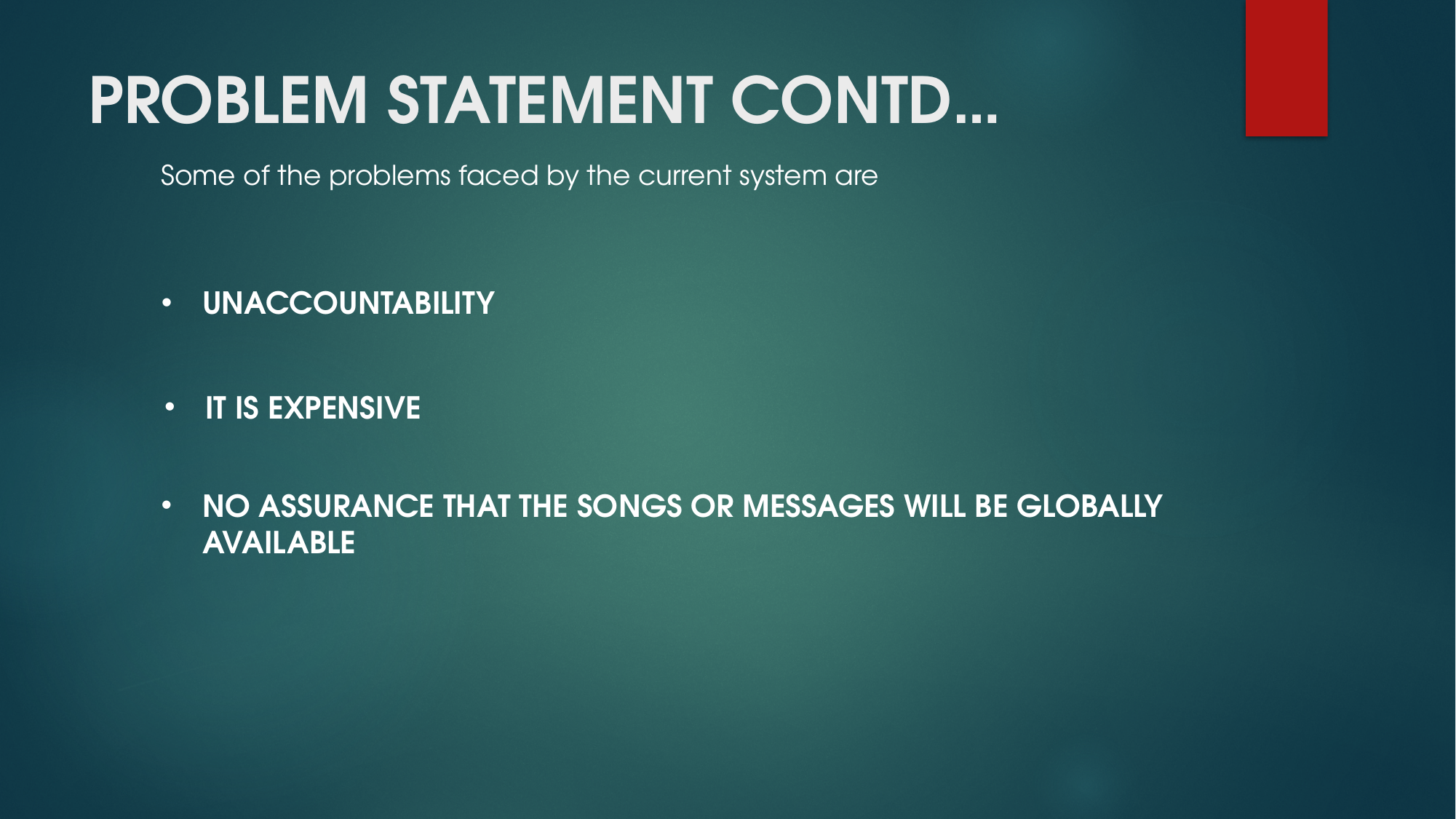

# PROBLEM STATEMENT CONTD…
Some of the problems faced by the current system are
UNACCOUNTABILITY
IT IS EXPENSIVE
NO ASSURANCE THAT THE SONGS OR MESSAGES WILL BE GLOBALLY AVAILABLE